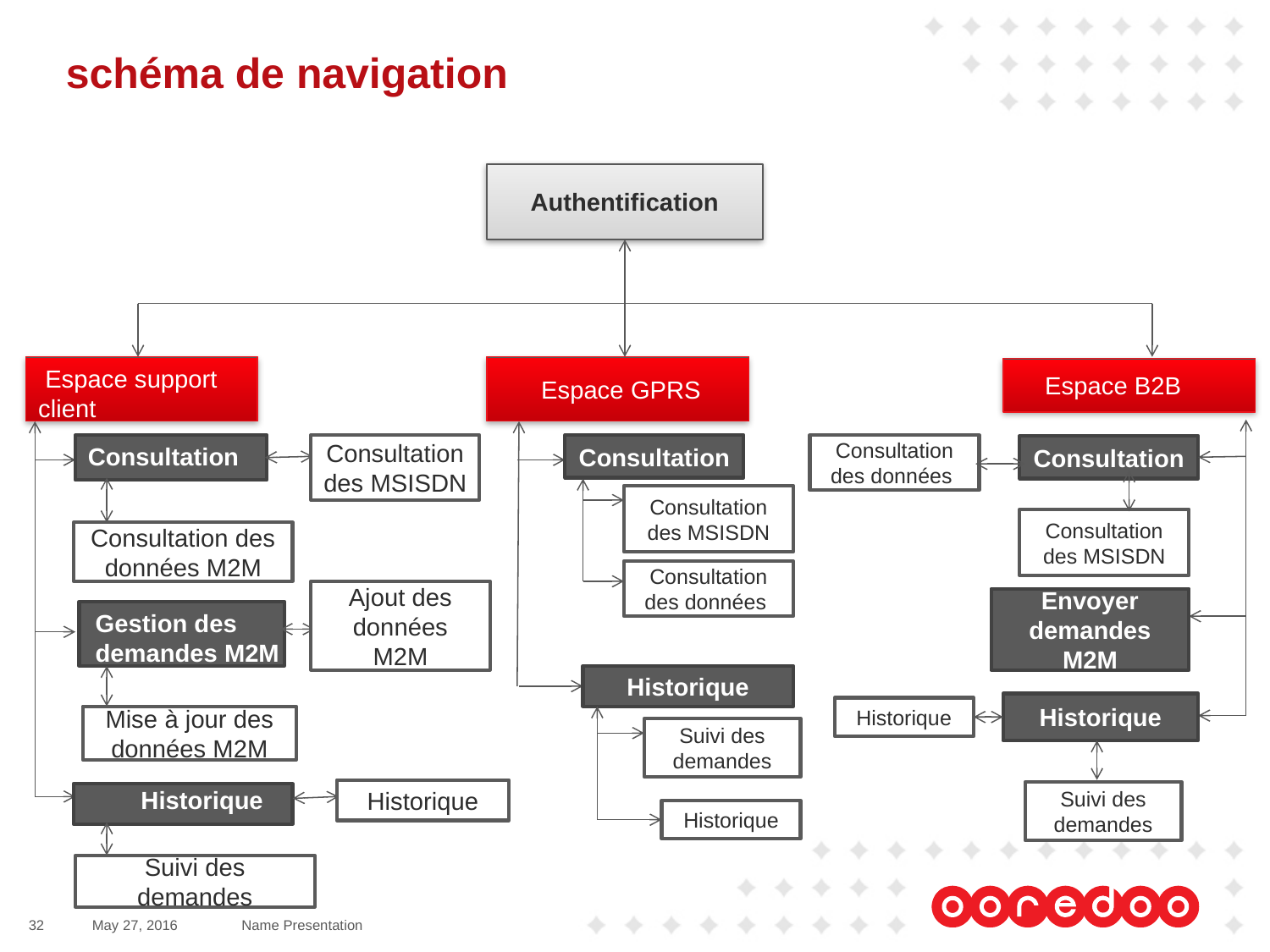

schéma de navigation

Authentification

 Espace support   client

Espace B2B
     Espace GPRS

Consultation
Consultation des MSISDN
Consultation
Consultation des données
Consultation
Consultation des MSISDN
Consultation des MSISDN
Consultation des données M2M
Consultation des données
Ajout des données M2M
Envoyer demandes M2M

Gestion des demandes M2M
Historique
Historique
Historique
Mise à jour des données M2M
Suivi des demandes
      Historique
Historique
Suivi des demandes

Historique
Suivi des
demandes

32
May 27, 2016
Name Presentation